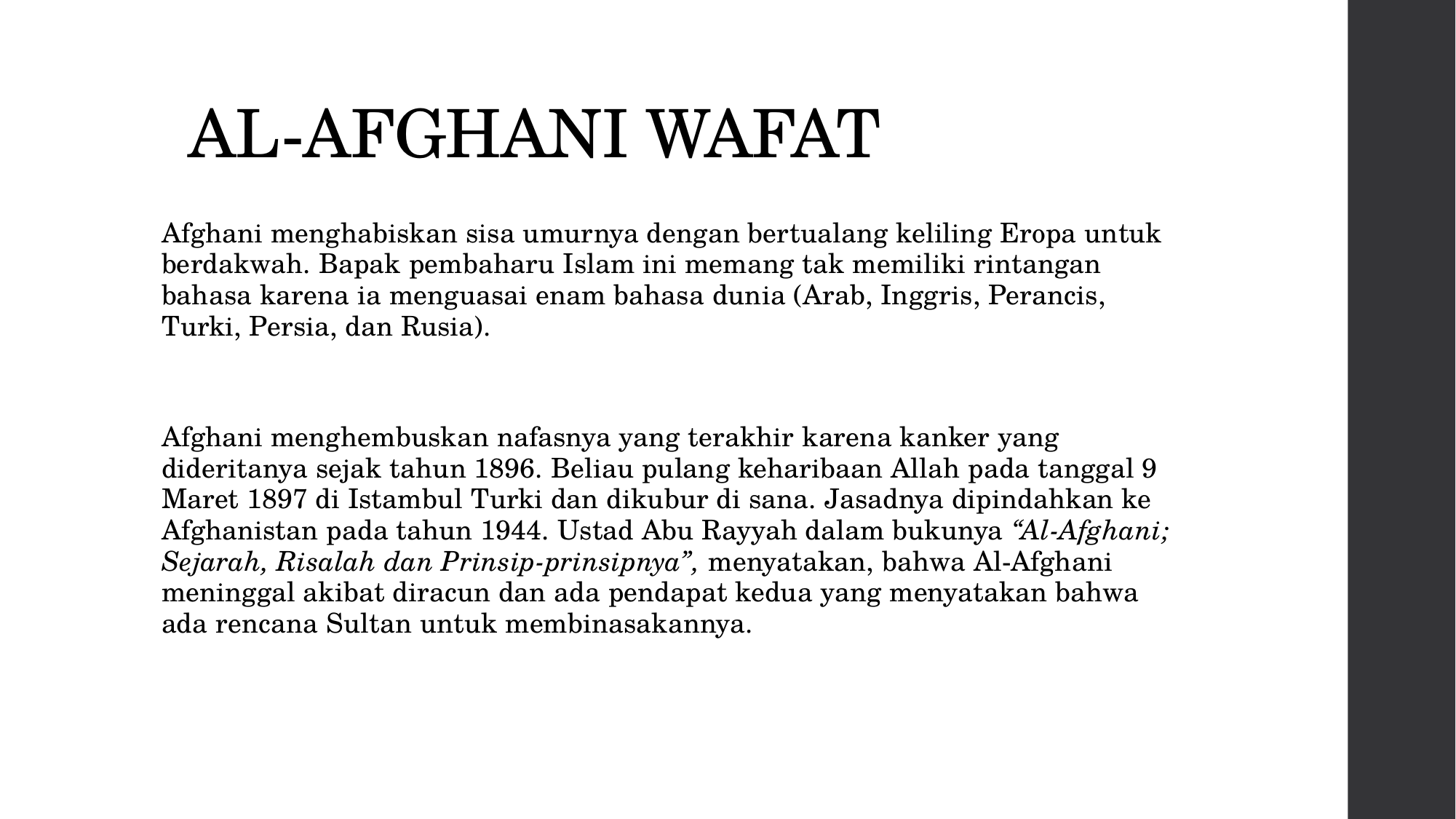

# AL-AFGHANI WAFAT
Afghani menghabiskan sisa umurnya dengan bertualang keliling Eropa untuk berdakwah. Bapak pembaharu Islam ini memang tak memiliki rintangan bahasa karena ia menguasai enam bahasa dunia (Arab, Inggris, Perancis, Turki, Persia, dan Rusia).

Afghani menghembuskan nafasnya yang terakhir karena kanker yang dideritanya sejak tahun 1896. Beliau pulang keharibaan Allah pada tanggal 9 Maret 1897 di Istambul Turki dan dikubur di sana. Jasadnya dipindahkan ke Afghanistan pada tahun 1944. Ustad Abu Rayyah dalam bukunya “Al-Afghani; Sejarah, Risalah dan Prinsip-prinsipnya”, menyatakan, bahwa Al-Afghani meninggal akibat diracun dan ada pendapat kedua yang menyatakan bahwa ada rencana Sultan untuk membinasakannya.